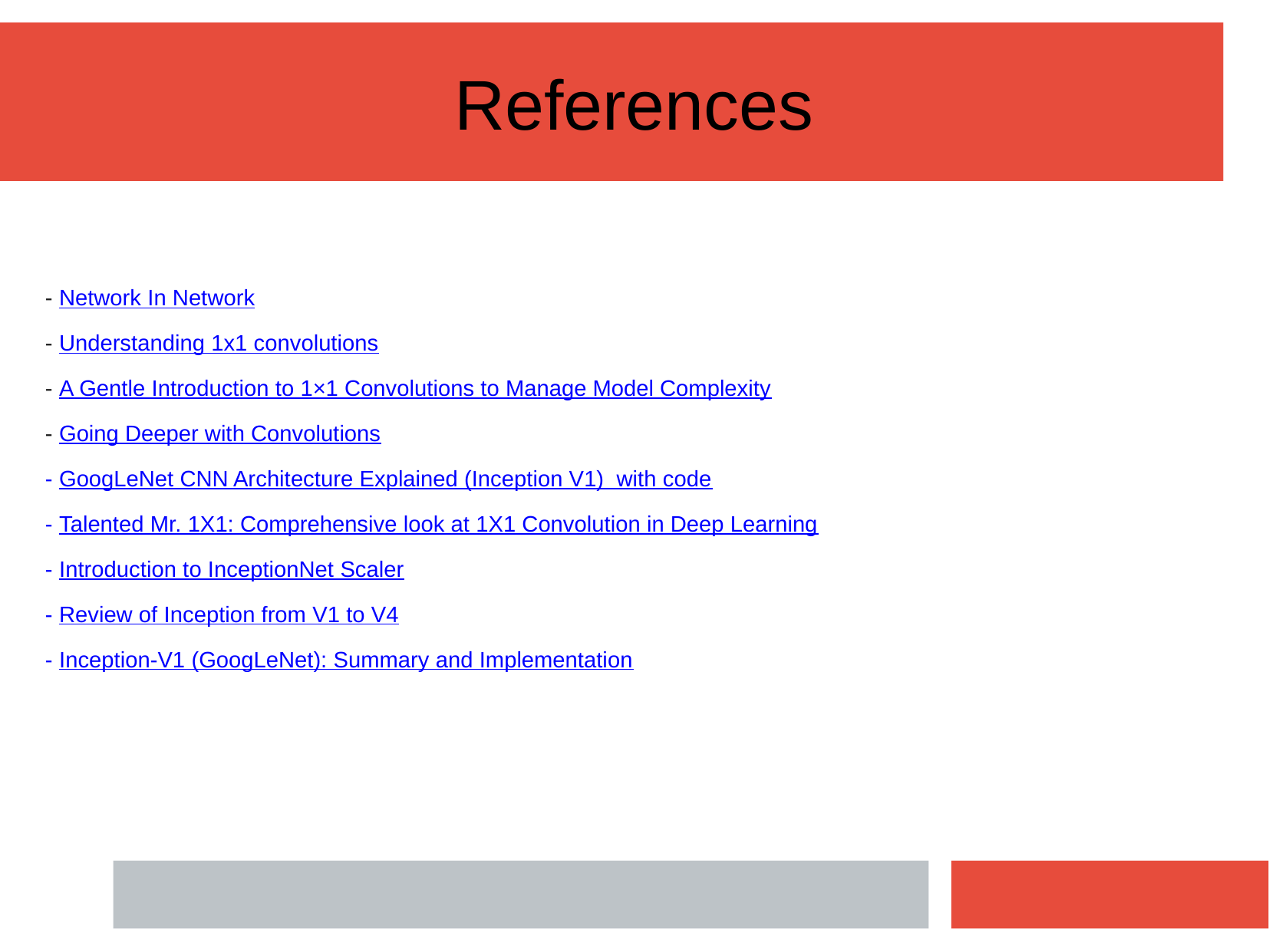

References

- Network In Network
- Understanding 1x1 convolutions
-
A Gentle Introduction to 1×1 Convolutions to Manage Model Complexity

- Going Deeper with Convolutions
- GoogLeNet CNN Architecture Explained (Inception V1)  with code
- Talented Mr. 1X1: Comprehensive look at 1X1 Convolution in Deep Learning
- Introduction to InceptionNet Scaler
- Review of Inception from V1 to V4
- Inception-V1 (GoogLeNet): Summary and Implementation